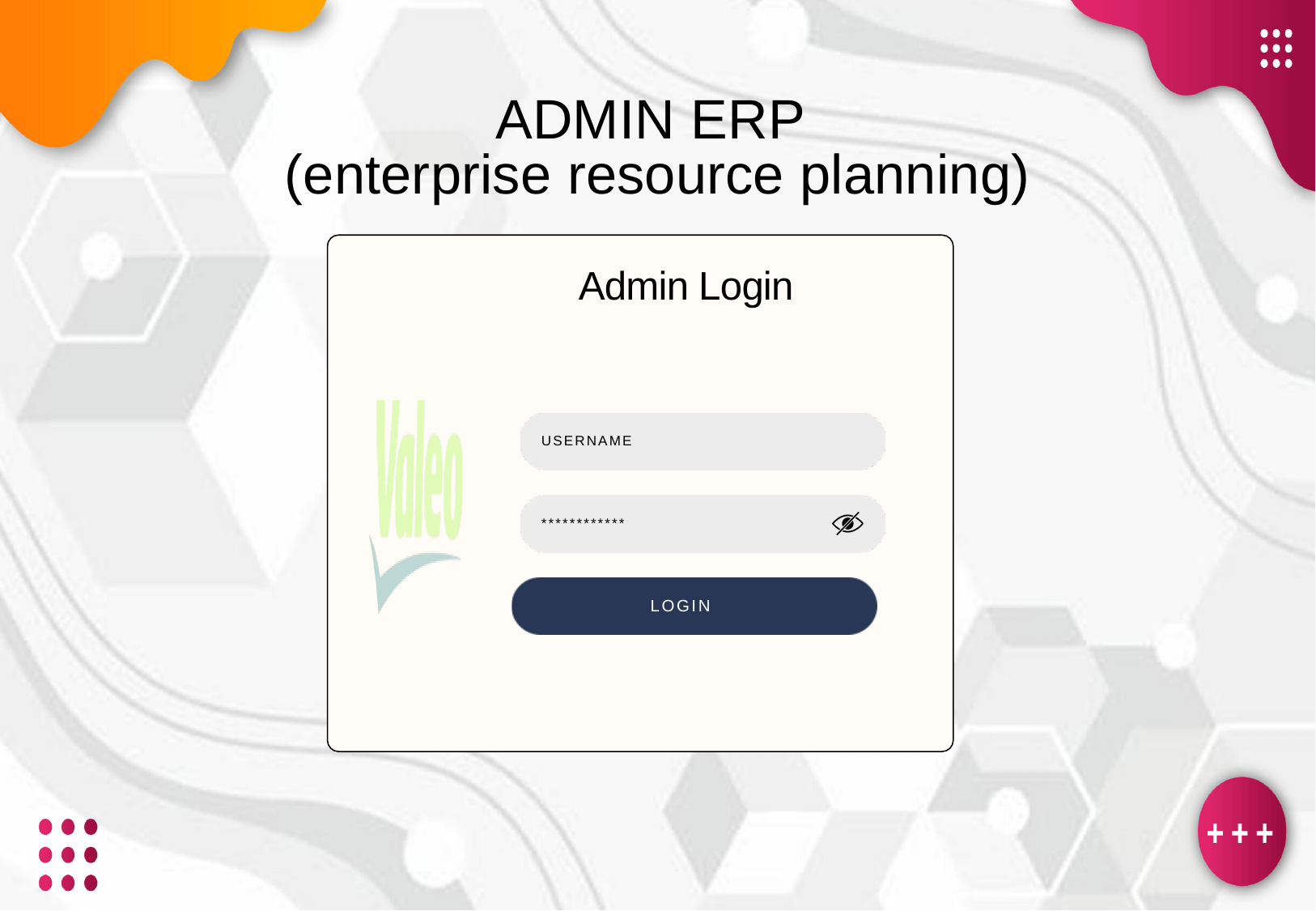

ADMIN ERP
(enterprise resource planning)

Admin Login

john
USERNAME

************

LOGIN